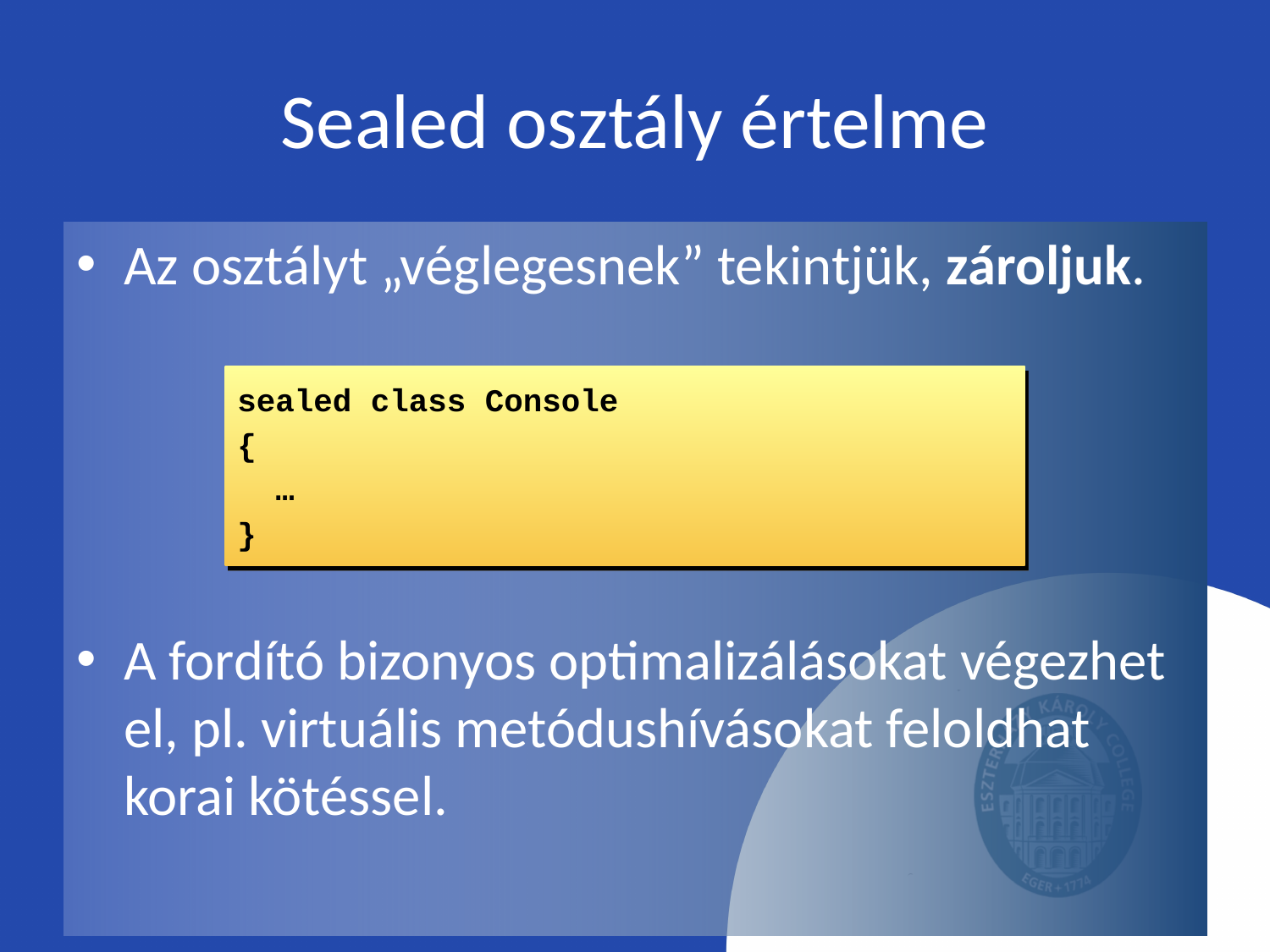

# Sealed osztály értelme
Az osztályt „véglegesnek” tekintjük, zároljuk.

A fordító bizonyos optimalizálásokat végezhet el, pl. virtuális metódushívásokat feloldhat korai kötéssel.
sealed class Console
{
  …
}